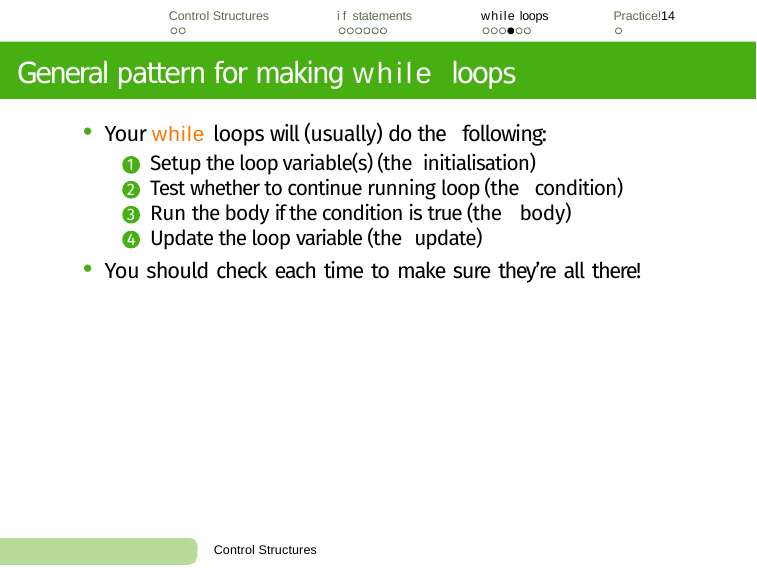

Control Structures
if statements
while loops
Practice!14

General pattern for making while loops

Your while loops will (usually) do the   following:
Setup the loop variable(s) (the  initialisation)
Test whether to continue running loop (the   condition)
Run the body if the condition is true (the   body)
Update the loop variable (the  update)
You should check each time to make sure they’re all there!

Control Structures